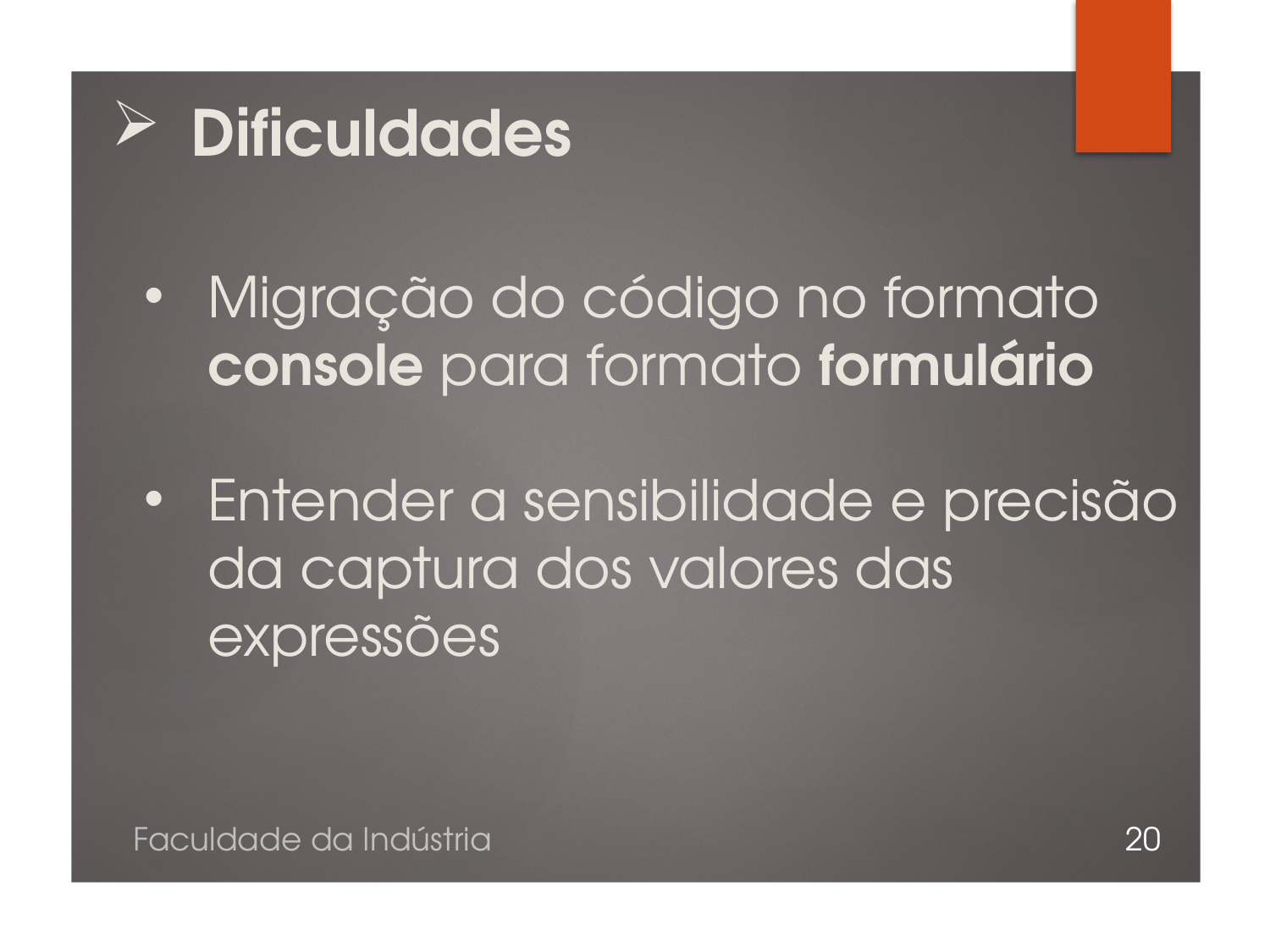

Dificuldades
Migração do código no formato console para formato formulário

Entender a sensibilidade e precisão da captura dos valores das expressões

20
Faculdade da Indústria